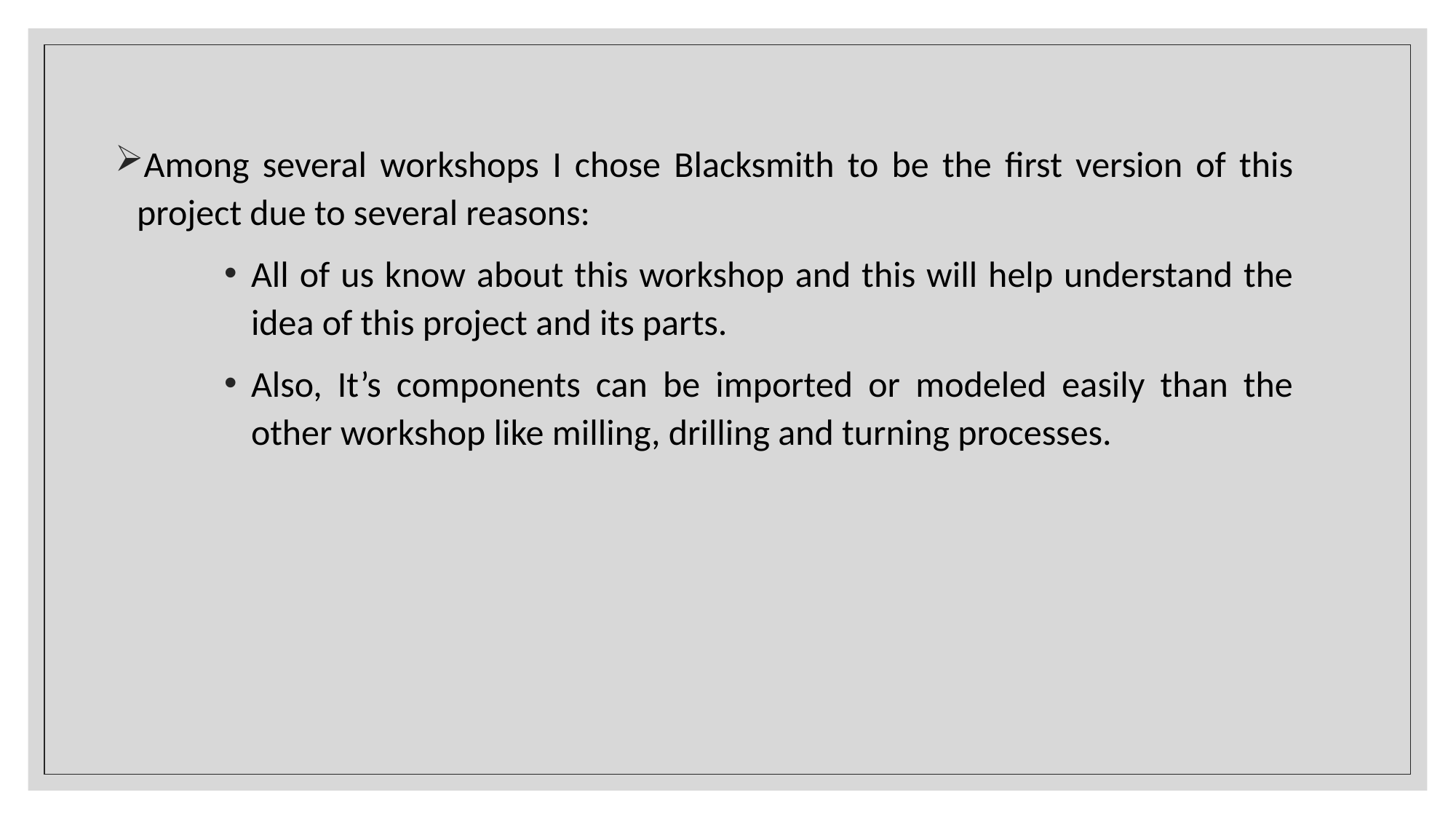

Among several workshops I chose Blacksmith to be the first version of this project due to several reasons:
All of us know about this workshop and this will help understand the idea of this project and its parts.
Also, It’s components can be imported or modeled easily than the other workshop like milling, drilling and turning processes.